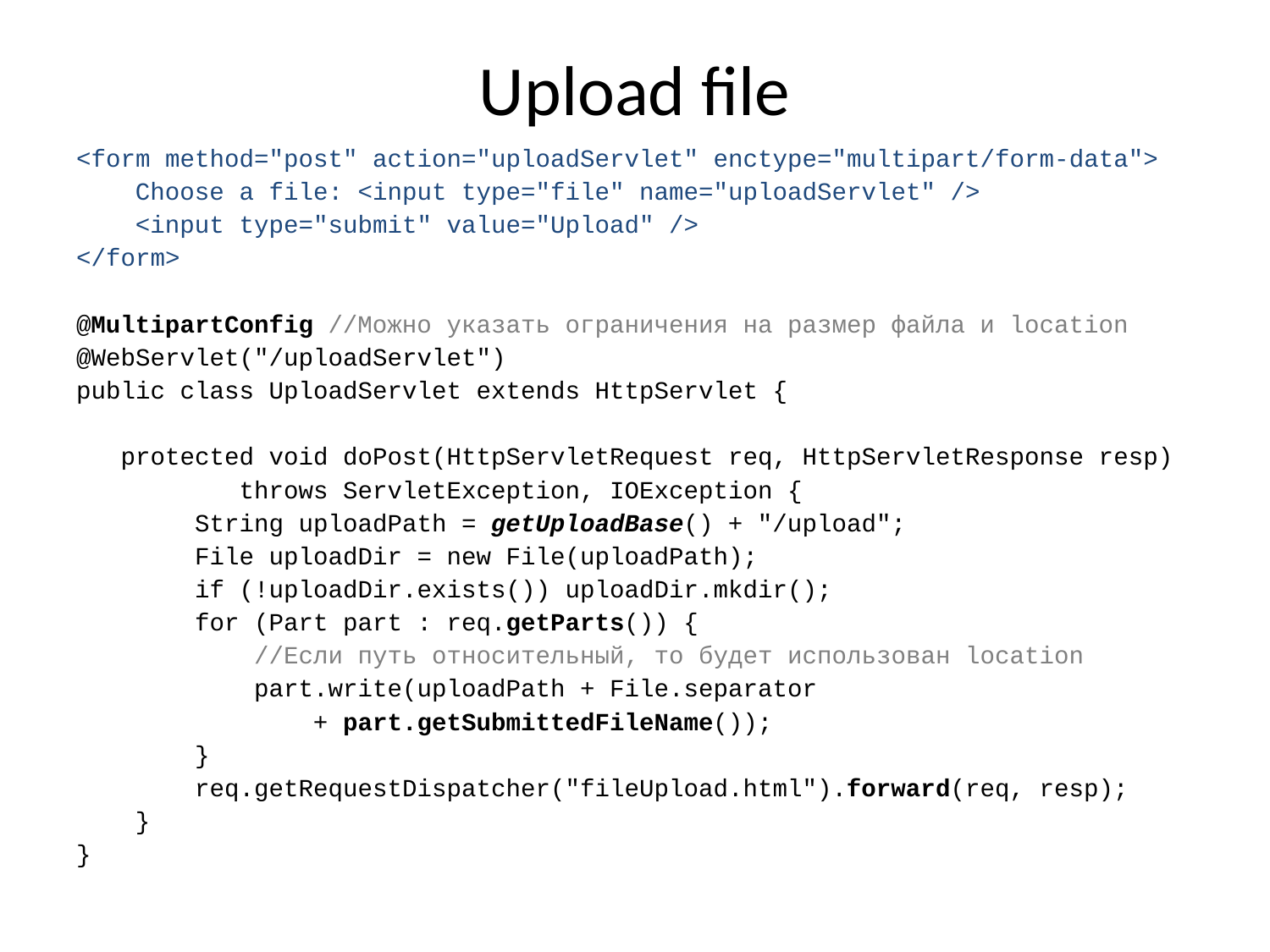

# Upload file
<form method="post" action="uploadServlet" enctype="multipart/form-data">
    Choose a file: <input type="file" name="uploadServlet" />
    <input type="submit" value="Upload" />
</form>

@MultipartConfig //Можно указать ограничения на размер файла и location
@WebServlet("/uploadServlet")
public class UploadServlet extends HttpServlet {

   protected void doPost(HttpServletRequest req, HttpServletResponse resp)
           throws ServletException, IOException {
        String uploadPath = getUploadBase() + "/upload";
        File uploadDir = new File(uploadPath);
        if (!uploadDir.exists()) uploadDir.mkdir();
        for (Part part : req.getParts()) {
            //Если путь относительный, то будет использован location
            part.write(uploadPath + File.separator
                + part.getSubmittedFileName());
        }
        req.getRequestDispatcher("fileUpload.html").forward(req, resp);
    }
}